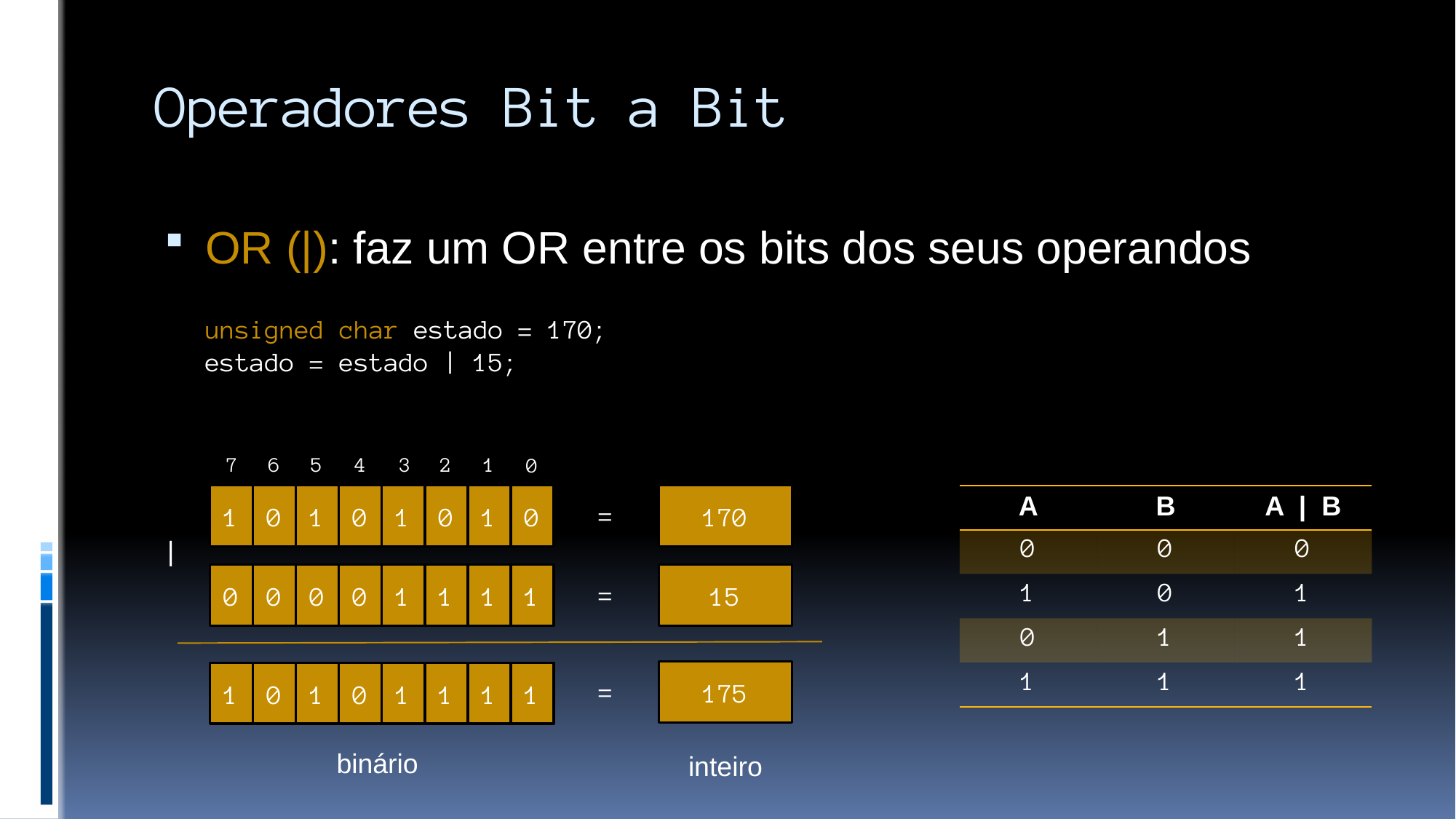

# Operadores Bit a Bit
OR (|): faz um OR entre os bits dos seus operandos
unsigned char estado = 170;
estado = estado | 15;
1
2
3
4
5
6
7
0
1
0
1
0
1
0
1
0
170
=
|
0
0
0
0
1
1
1
1
15
=
175
1
0
1
0
1
1
1
1
=
binário
inteiro
| A | B | A | B |
| --- | --- | --- |
| 0 | 0 | 0 |
| 1 | 0 | 1 |
| 0 | 1 | 1 |
| 1 | 1 | 1 |